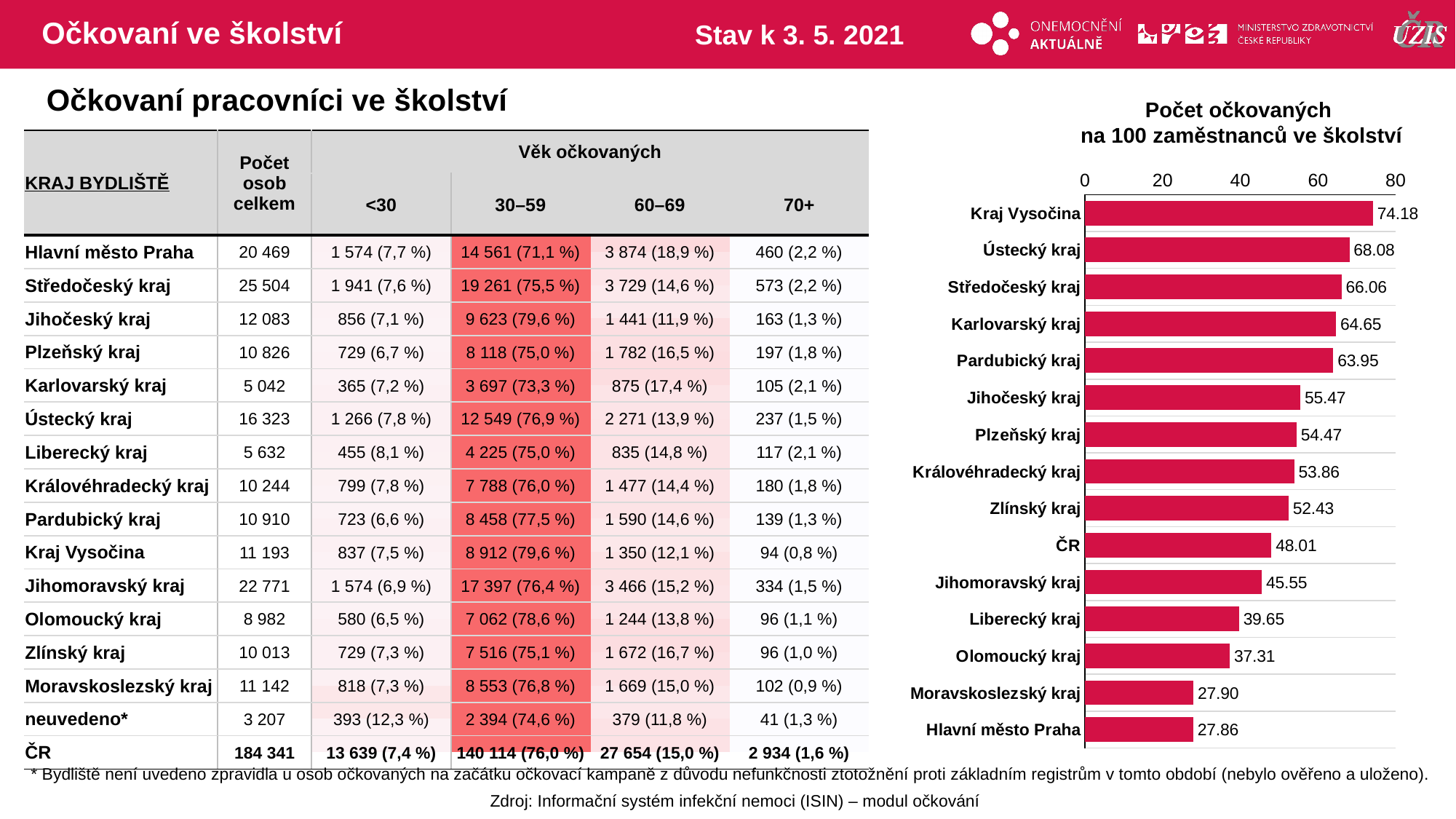

# Očkovaní ve školství
Stav k 3. 5. 2021
Očkovaní pracovníci ve školství
Počet očkovaných
na 100 zaměstnanců ve školství
| KRAJ BYDLIŠTĚ | Počet osob celkem | Věk očkovaných |  |  |  |
| --- | --- | --- | --- | --- | --- |
|  |  | <30 | 30–59 | 60–69 | 70+ |
| Hlavní město Praha | 20 469 | 1 574 (7,7 %) | 14 561 (71,1 %) | 3 874 (18,9 %) | 460 (2,2 %) |
| Středočeský kraj | 25 504 | 1 941 (7,6 %) | 19 261 (75,5 %) | 3 729 (14,6 %) | 573 (2,2 %) |
| Jihočeský kraj | 12 083 | 856 (7,1 %) | 9 623 (79,6 %) | 1 441 (11,9 %) | 163 (1,3 %) |
| Plzeňský kraj | 10 826 | 729 (6,7 %) | 8 118 (75,0 %) | 1 782 (16,5 %) | 197 (1,8 %) |
| Karlovarský kraj | 5 042 | 365 (7,2 %) | 3 697 (73,3 %) | 875 (17,4 %) | 105 (2,1 %) |
| Ústecký kraj | 16 323 | 1 266 (7,8 %) | 12 549 (76,9 %) | 2 271 (13,9 %) | 237 (1,5 %) |
| Liberecký kraj | 5 632 | 455 (8,1 %) | 4 225 (75,0 %) | 835 (14,8 %) | 117 (2,1 %) |
| Královéhradecký kraj | 10 244 | 799 (7,8 %) | 7 788 (76,0 %) | 1 477 (14,4 %) | 180 (1,8 %) |
| Pardubický kraj | 10 910 | 723 (6,6 %) | 8 458 (77,5 %) | 1 590 (14,6 %) | 139 (1,3 %) |
| Kraj Vysočina | 11 193 | 837 (7,5 %) | 8 912 (79,6 %) | 1 350 (12,1 %) | 94 (0,8 %) |
| Jihomoravský kraj | 22 771 | 1 574 (6,9 %) | 17 397 (76,4 %) | 3 466 (15,2 %) | 334 (1,5 %) |
| Olomoucký kraj | 8 982 | 580 (6,5 %) | 7 062 (78,6 %) | 1 244 (13,8 %) | 96 (1,1 %) |
| Zlínský kraj | 10 013 | 729 (7,3 %) | 7 516 (75,1 %) | 1 672 (16,7 %) | 96 (1,0 %) |
| Moravskoslezský kraj | 11 142 | 818 (7,3 %) | 8 553 (76,8 %) | 1 669 (15,0 %) | 102 (0,9 %) |
| neuvedeno\* | 3 207 | 393 (12,3 %) | 2 394 (74,6 %) | 379 (11,8 %) | 41 (1,3 %) |
| ČR | 184 341 | 13 639 (7,4 %) | 140 114 (76,0 %) | 27 654 (15,0 %) | 2 934 (1,6 %) |

### Chart

| Category | na 100 osob |
|---|---|
| Kraj Vysočina | 74.175952 |
| Ústecký kraj | 68.079565 |
| Středočeský kraj | 66.060805 |
| Karlovarský kraj | 64.653096 |
| Pardubický kraj | 63.949774 |
| Jihočeský kraj | 55.469024 |
| Plzeňský kraj | 54.473076 |
| Královéhradecký kraj | 53.862707 |
| Zlínský kraj | 52.433512 |
| ČR | 48.007376 |
| Jihomoravský kraj | 45.545349 |
| Liberecký kraj | 39.648258 |
| Olomoucký kraj | 37.311666 |
| Moravskoslezský kraj | 27.899555 |
| Hlavní město Praha | 27.860345 |
|  |  |  |  |
| --- | --- | --- | --- |
|  |  |  |  |
|  |  |  |  |
|  |  |  |  |
|  |  |  |  |
|  |  |  |  |
|  |  |  |  |
|  |  |  |  |
|  |  |  |  |
|  |  |  |  |
|  |  |  |  |
|  |  |  |  |
|  |  |  |  |
|  |  |  |  |
|  |  |  |  |
|  |  |  |  |
* Bydliště není uvedeno zpravidla u osob očkovaných na začátku očkovací kampaně z důvodu nefunkčnosti ztotožnění proti základním registrům v tomto období (nebylo ověřeno a uloženo).
Zdroj: Informační systém infekční nemoci (ISIN) – modul očkování